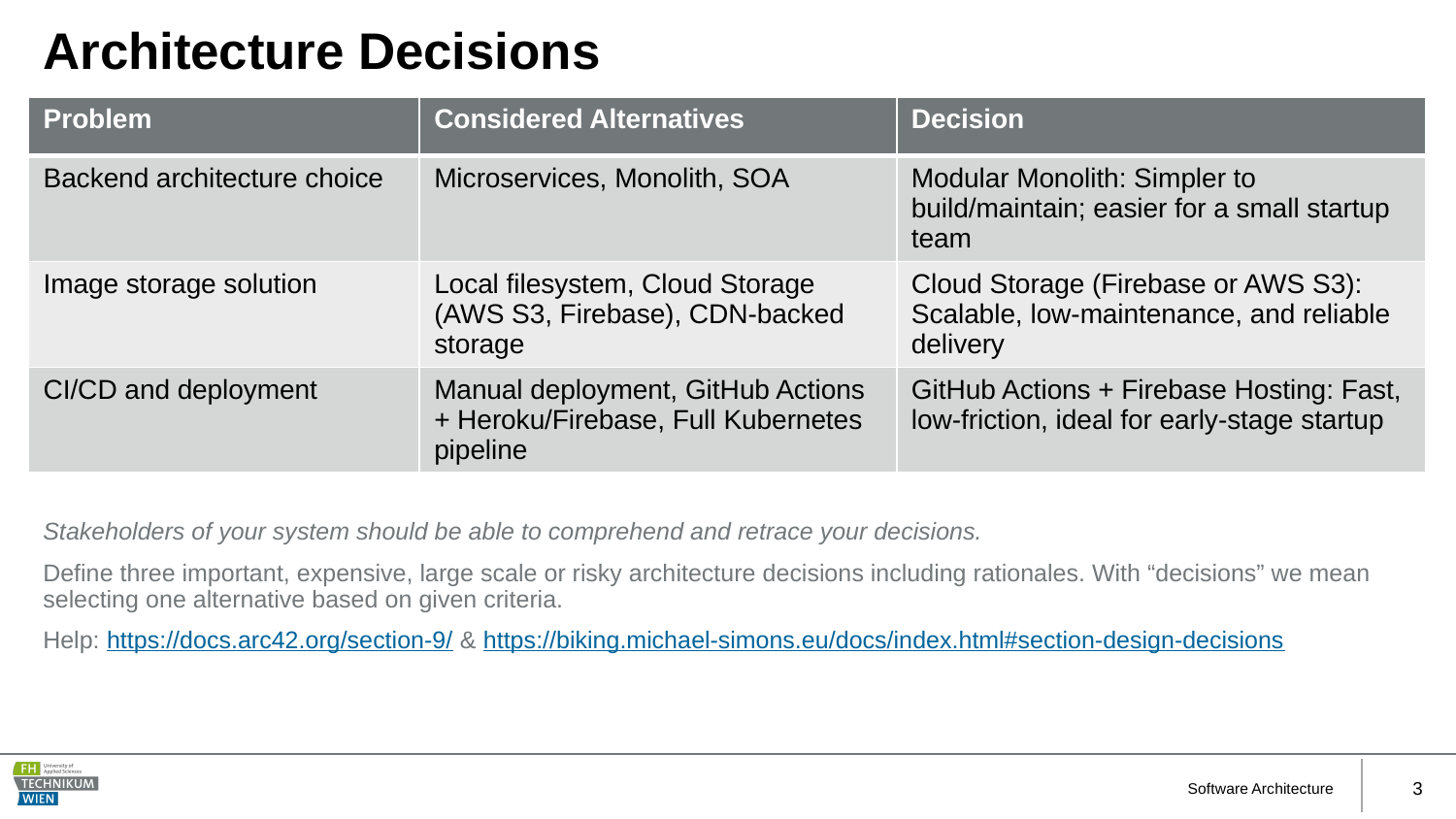

# Architecture Decisions
| Problem | Considered Alternatives | Decision |
| --- | --- | --- |
| Backend architecture choice | Microservices, Monolith, SOA | Modular Monolith: Simpler to build/maintain; easier for a small startup team |
| Image storage solution | Local filesystem, Cloud Storage (AWS S3, Firebase), CDN-backed storage | Cloud Storage (Firebase or AWS S3): Scalable, low-maintenance, and reliable delivery |
| CI/CD and deployment | Manual deployment, GitHub Actions + Heroku/Firebase, Full Kubernetes pipeline | GitHub Actions + Firebase Hosting: Fast, low-friction, ideal for early-stage startup |
Stakeholders of your system should be able to comprehend and retrace your decisions.
Define three important, expensive, large scale or risky architecture decisions including rationales. With “decisions” we mean selecting one alternative based on given criteria.
Help: https://docs.arc42.org/section-9/ & https://biking.michael-simons.eu/docs/index.html#section-design-decisions
Software Architecture
3